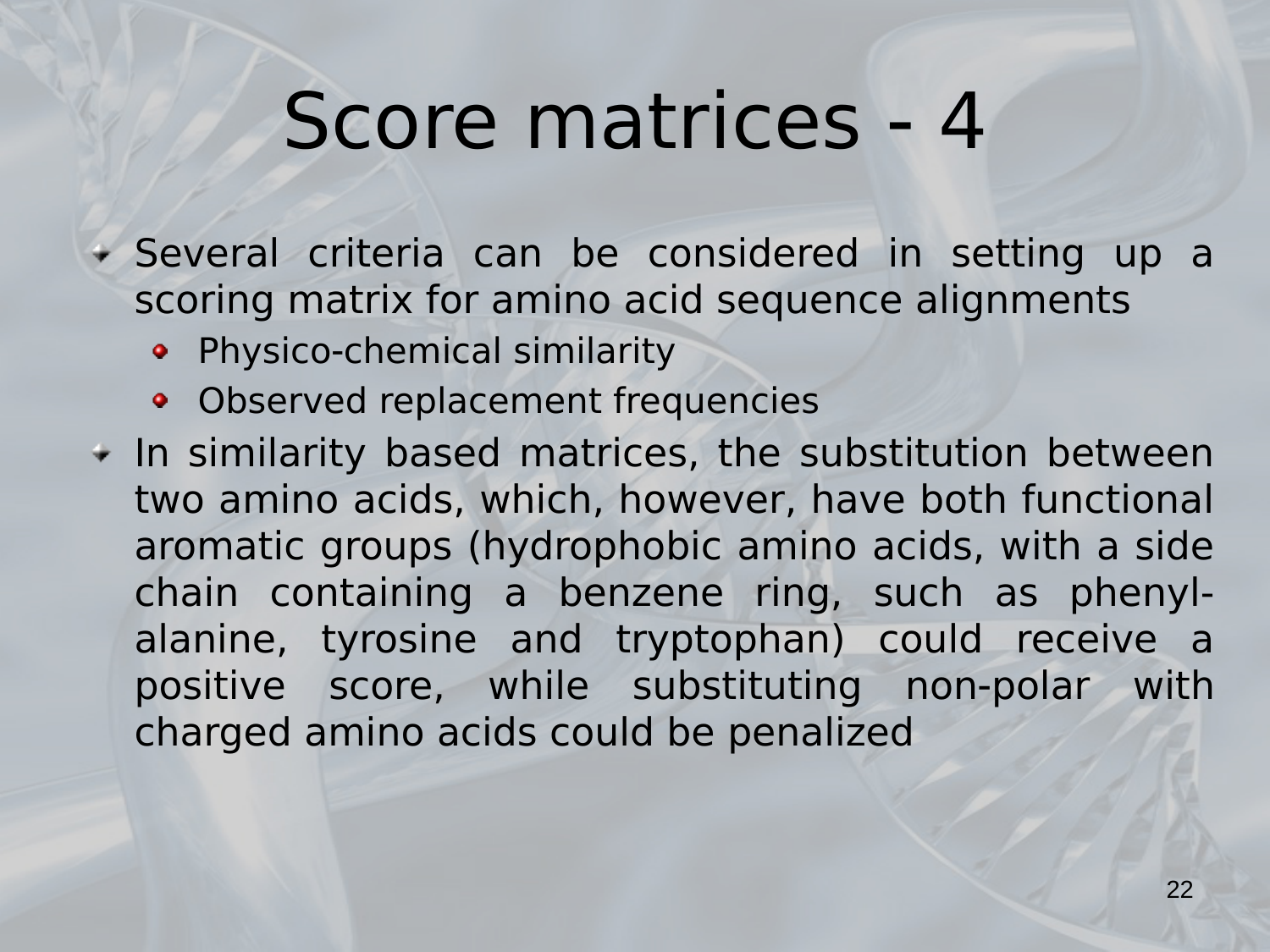

# Score matrices − 4
Several criteria can be considered in setting up a scoring matrix for amino acid sequence alignments
Physico−chemical similarity
Observed replacement frequencies
In similarity based matrices, the substitution between two amino acids, which, however, have both functional aromatic groups (hydrophobic amino acids, with a side chain containing a benzene ring, such as phenyl-alanine, tyrosine and tryptophan) could receive a positive score, while substituting non−polar with charged amino acids could be penalized

22